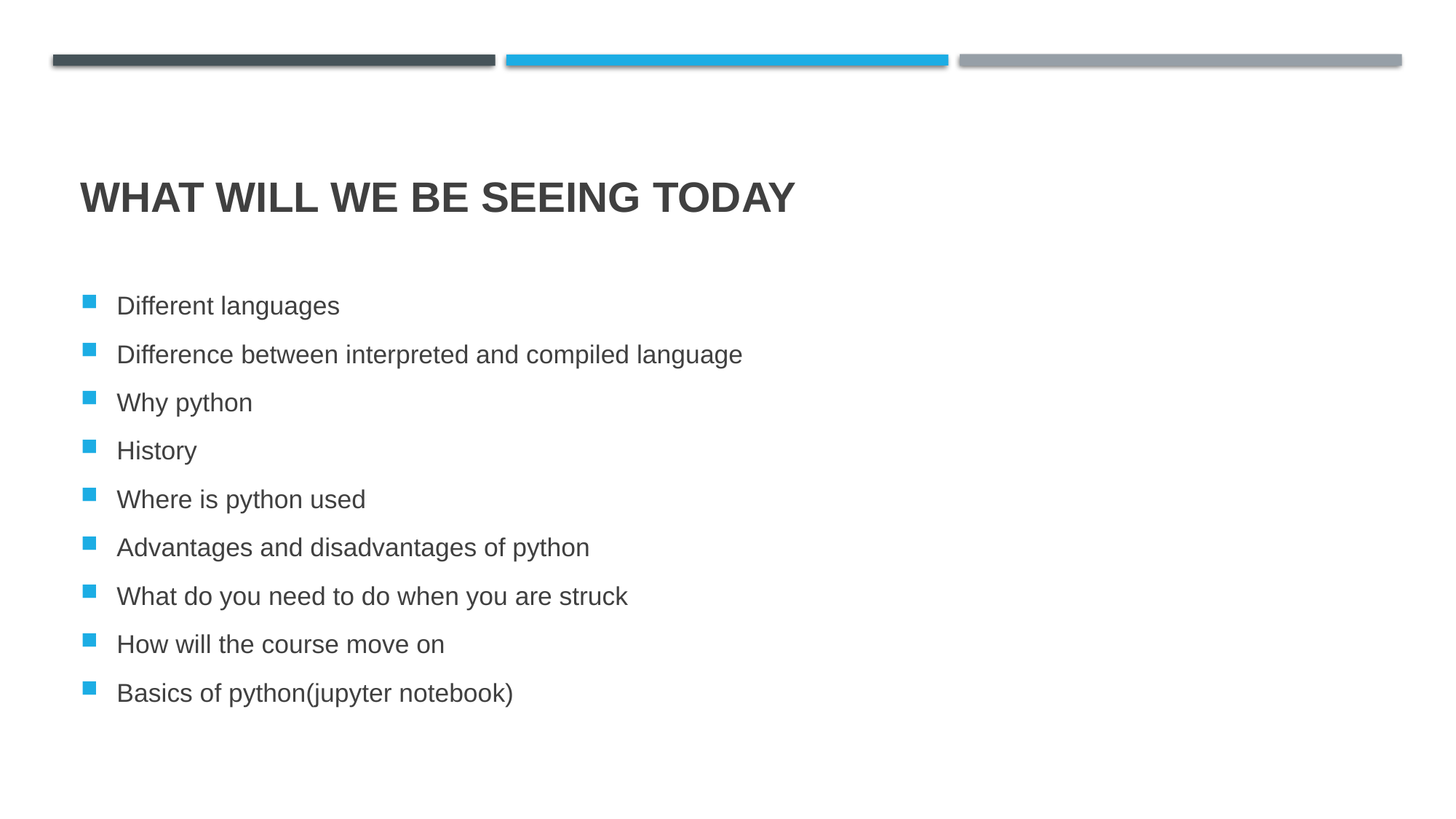

# What will we be seeing today
Different languages
Difference between interpreted and compiled language
Why python
History
Where is python used
Advantages and disadvantages of python
What do you need to do when you are struck
How will the course move on
Basics of python(jupyter notebook)